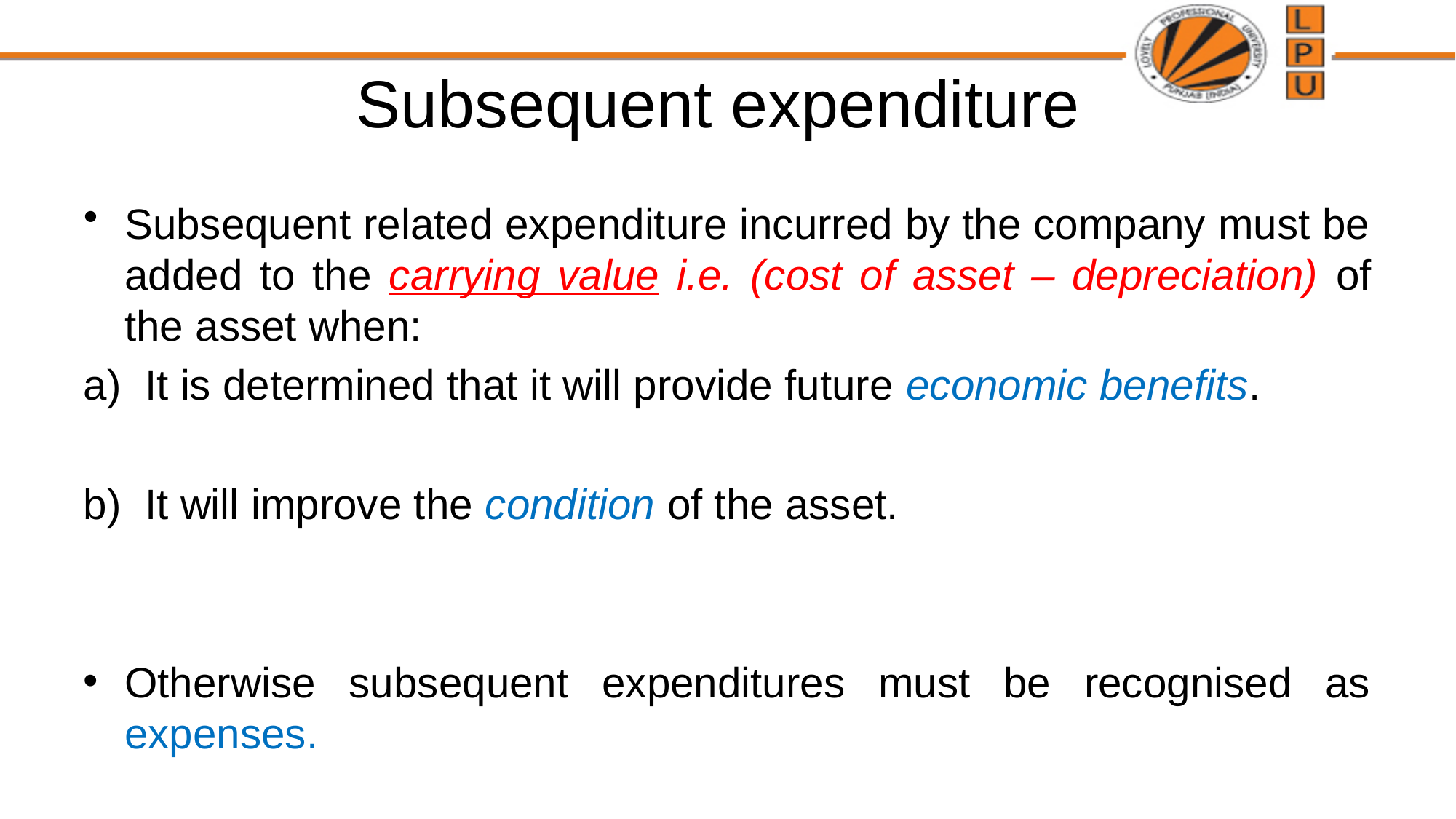

# Subsequent expenditure
Subsequent related expenditure incurred by the company must be added to the carrying value i.e. (cost of asset – depreciation) of the asset when:
It is determined that it will provide future economic benefits.

It will improve the condition of the asset.

Otherwise subsequent expenditures must be recognised as expenses.